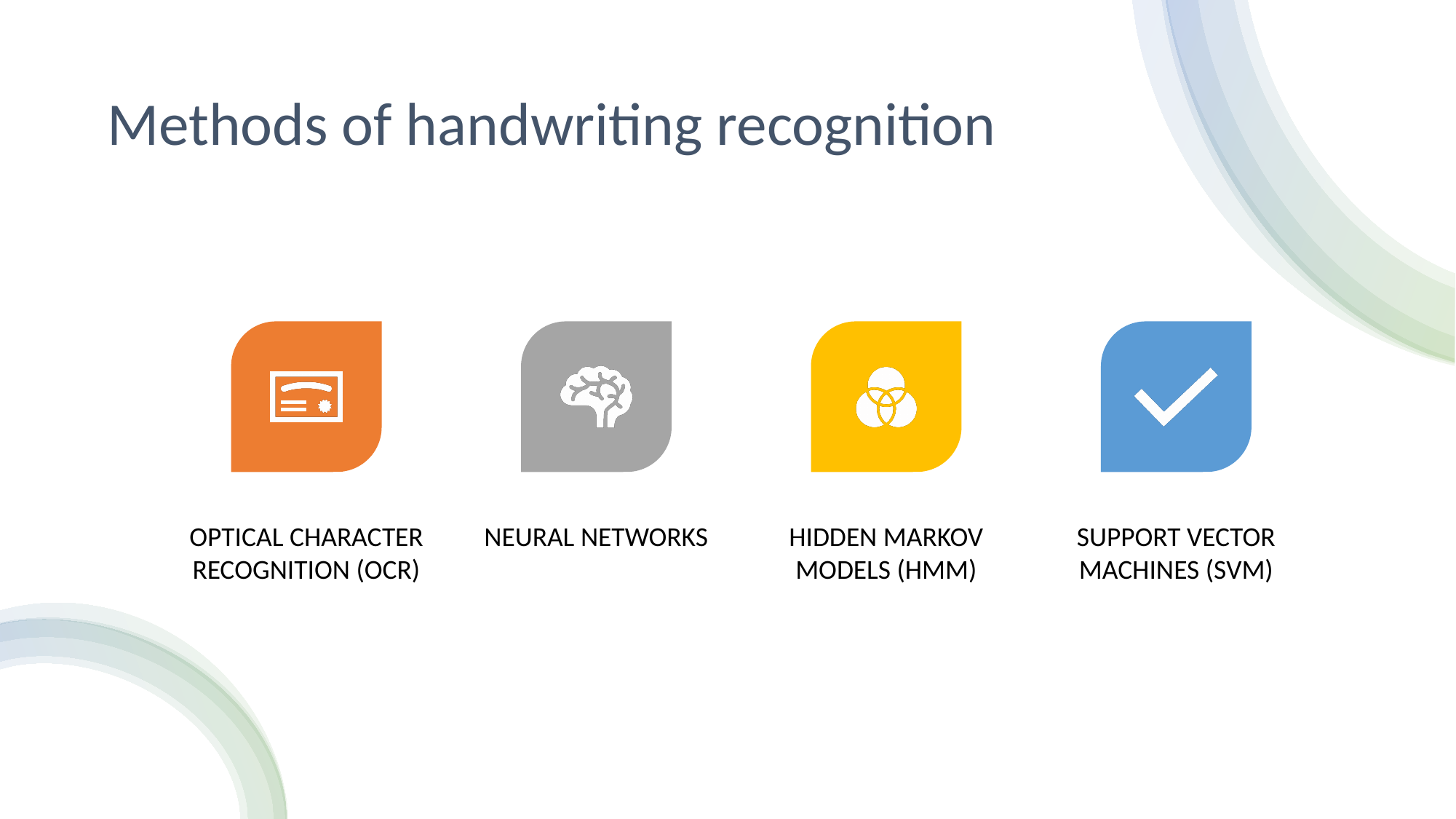

# Methods of handwriting recognition
Optical Character Recognition (OCR)
Neural Networks
Hidden Markov Models (HMM)
Support Vector Machines (SVM)